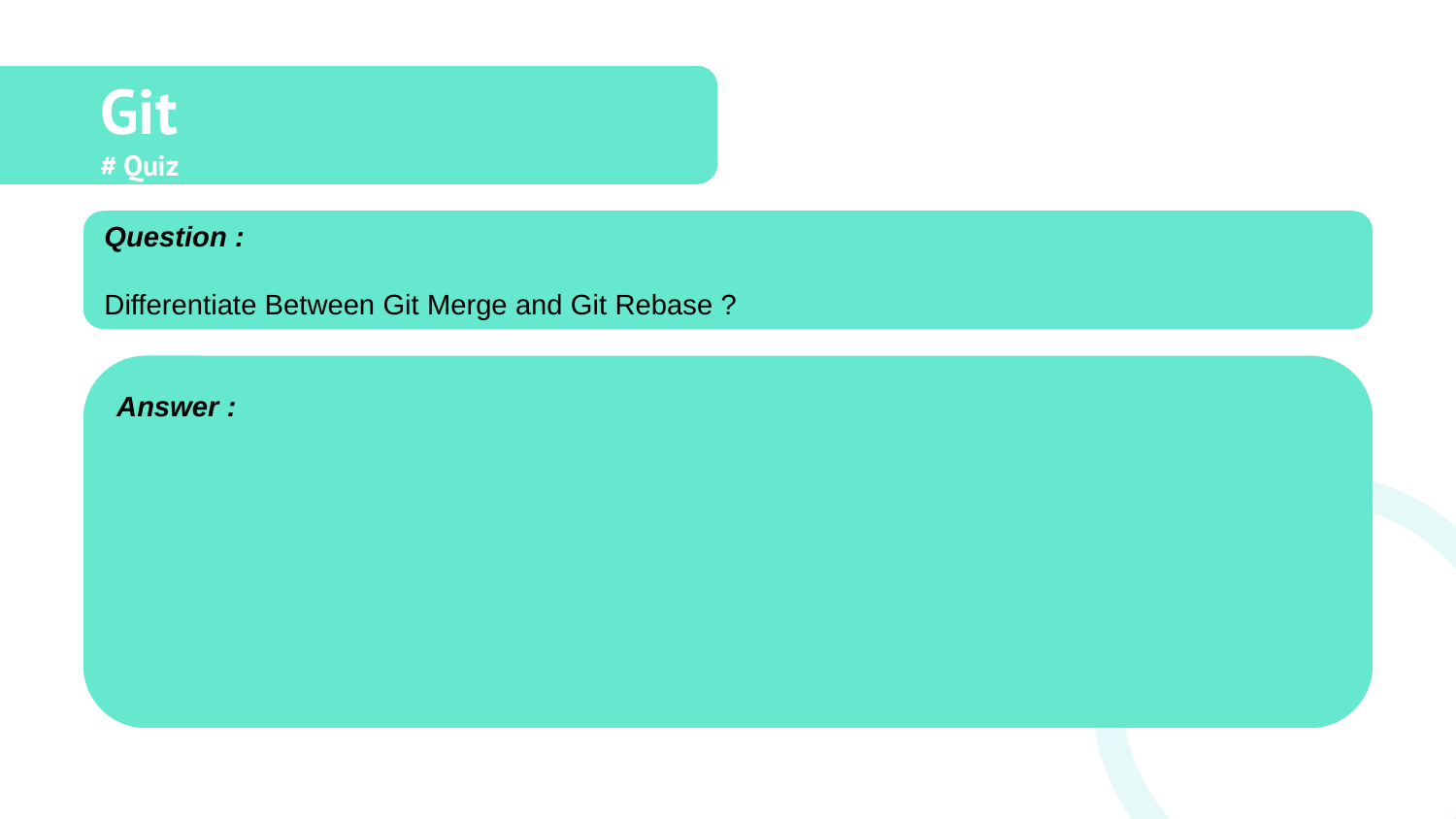

# Git
# Quiz

Question :
Differentiate Between Git Merge and Git Rebase ?
Answer :